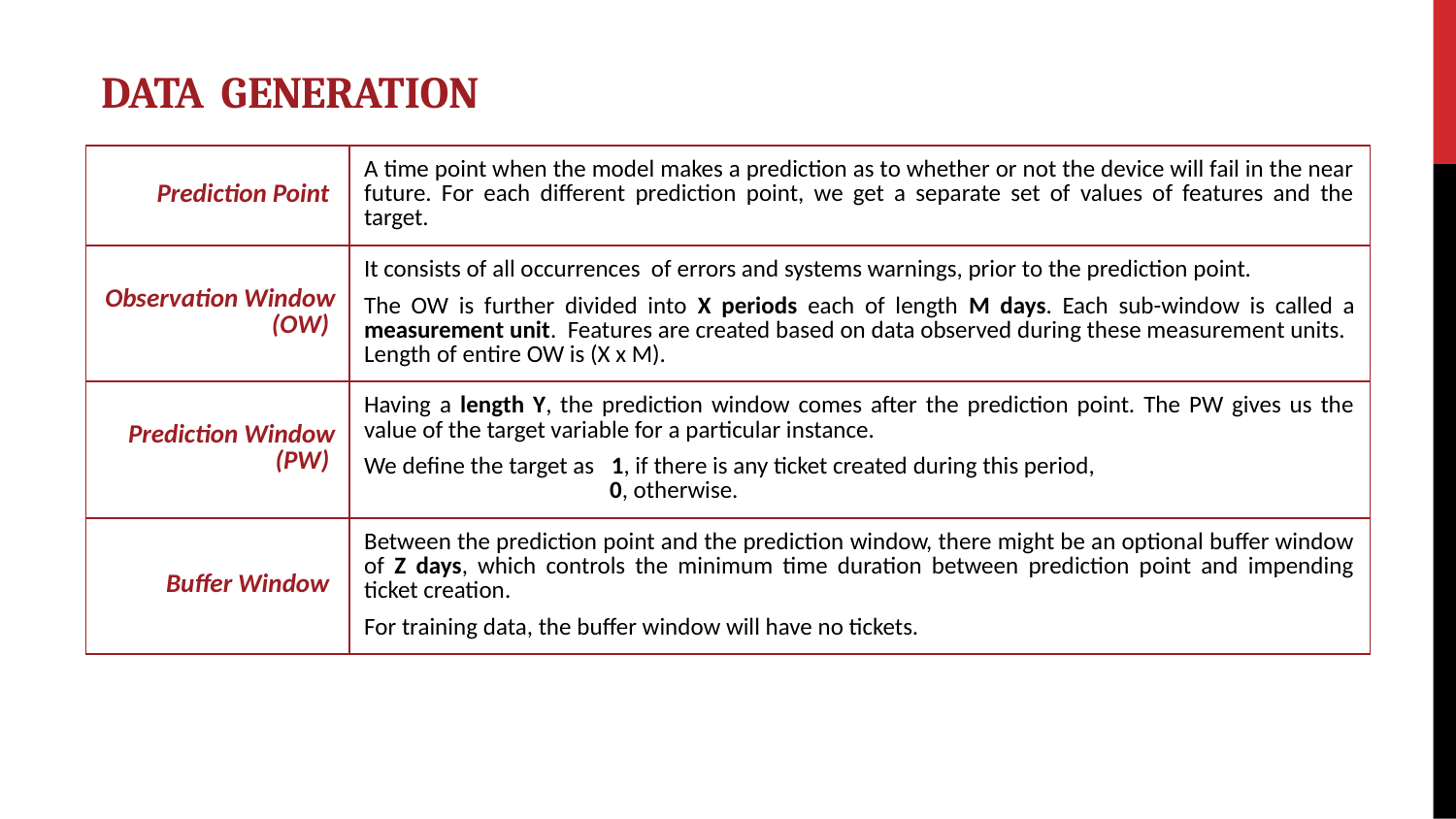

# DATA  GENERATION
| Prediction Point | A time point when the model makes a prediction as to whether or not the device will fail in the near future. For each different prediction point, we get a separate set of values of features and the target. |
| --- | --- |
| Observation Window (OW) | It consists of all occurrences of errors and systems warnings, prior to the prediction point. The OW is further divided into X periods each of length M days. Each sub-window is called a measurement unit. Features are created based on data observed during these measurement units. Length of entire OW is (X x M). |
| Prediction Window (PW) | Having a length Y, the prediction window comes after the prediction point. The PW gives us the value of the target variable for a particular instance. We define the target as 1, if there is any ticket created during this period, 0, otherwise. |
| Buffer Window | Between the prediction point and the prediction window, there might be an optional buffer window of Z days, which controls the minimum time duration between prediction point and impending ticket creation. For training data, the buffer window will have no tickets. |